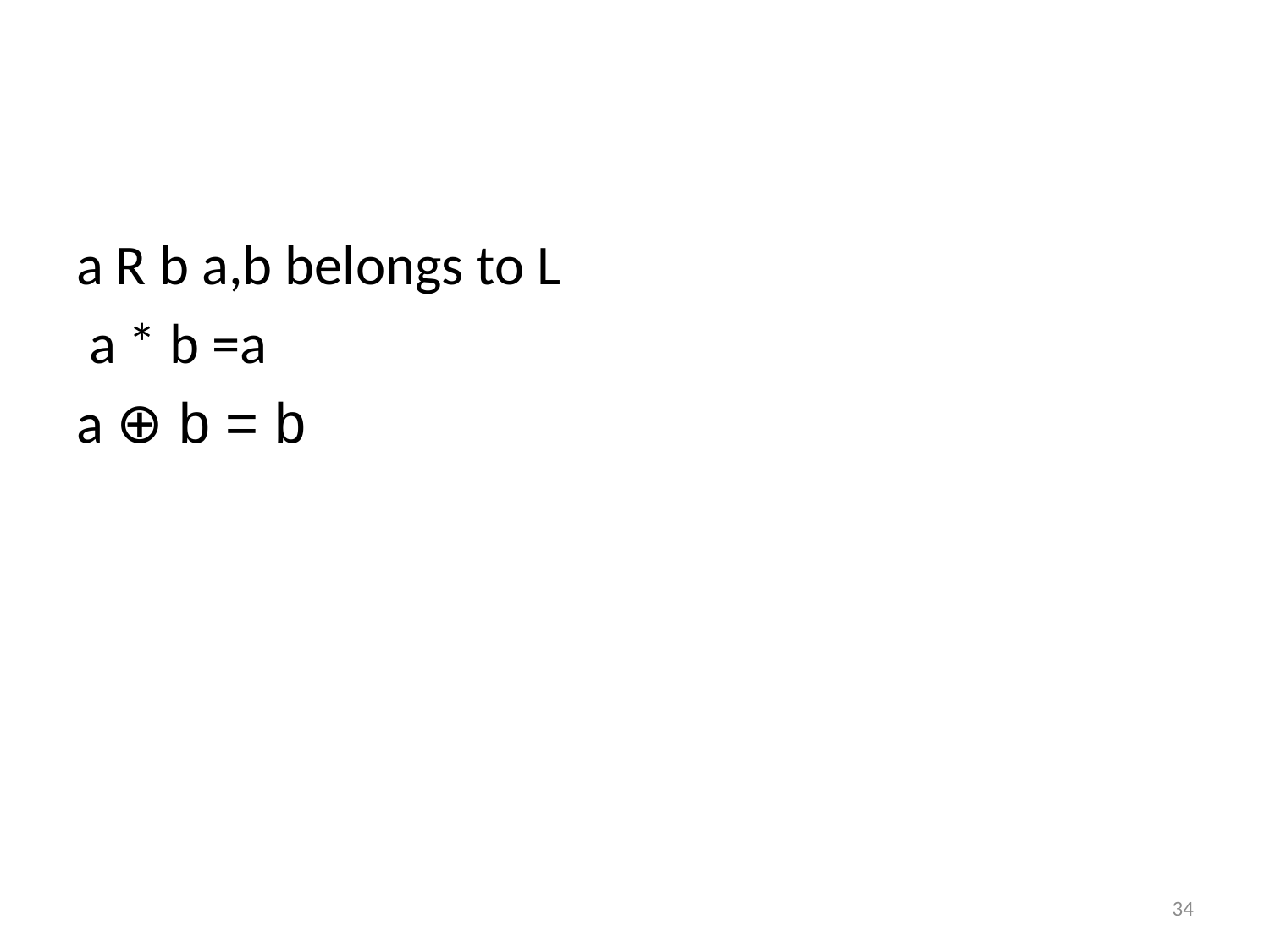

#
a R b a,b belongs to L
 a * b =a
a ⊕ b = b
34